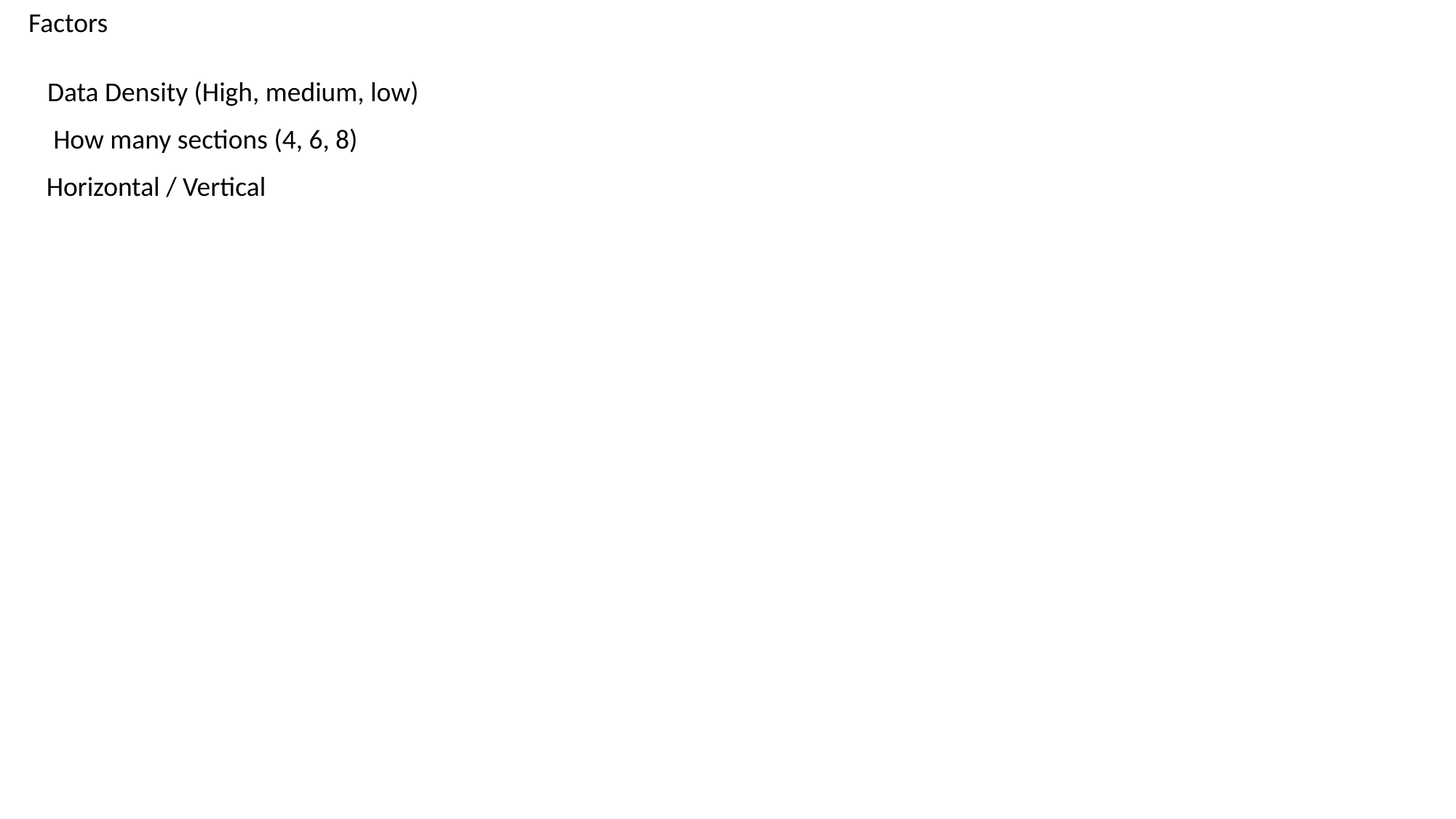

Factors
Data Density (High, medium, low)
How many sections (4, 6, 8)
Horizontal / Vertical